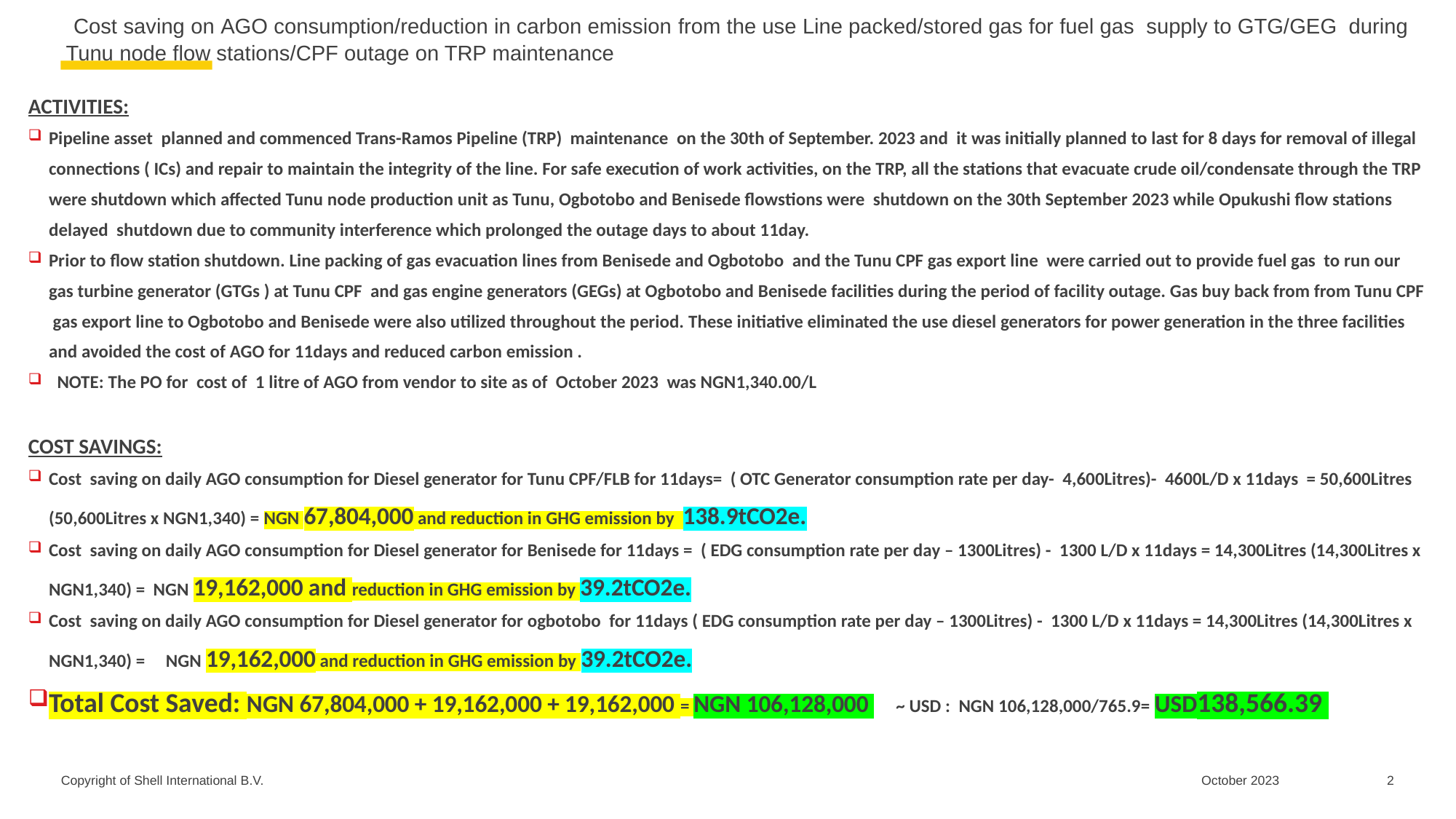

# Cost saving on AGO consumption/reduction in carbon emission from the use Line packed/stored gas for fuel gas  supply to GTG/GEG  during Tunu node flow stations/CPF outage on TRP maintenance
ACTIVITIES:
Pipeline asset  planned and commenced Trans-Ramos Pipeline (TRP)  maintenance  on the 30th of September. 2023 and  it was initially planned to last for 8 days for removal of illegal connections ( ICs) and repair to maintain the integrity of the line. For safe execution of work activities, on the TRP, all the stations that evacuate crude oil/condensate through the TRP were shutdown which affected Tunu node production unit as Tunu, Ogbotobo and Benisede flowstions were  shutdown on the 30th September 2023 while Opukushi flow stations delayed  shutdown due to community interference which prolonged the outage days to about 11day.
Prior to flow station shutdown. Line packing of gas evacuation lines from Benisede and Ogbotobo  and the Tunu CPF gas export line  were carried out to provide fuel gas  to run our gas turbine generator (GTGs ) at Tunu CPF  and gas engine generators (GEGs) at Ogbotobo and Benisede facilities during the period of facility outage. Gas buy back from from Tunu CPF  gas export line to Ogbotobo and Benisede were also utilized throughout the period. These initiative eliminated the use diesel generators for power generation in the three facilities and avoided the cost of AGO for 11days and reduced carbon emission .
  NOTE: The PO for  cost of  1 litre of AGO from vendor to site as of  October 2023  was NGN1,340.00/L

COST SAVINGS:
Cost  saving on daily AGO consumption for Diesel generator for Tunu CPF/FLB for 11days=  ( OTC Generator consumption rate per day-  4,600Litres)-  4600L/D x 11days  = 50,600Litres  (50,600Litres x NGN1,340) = NGN 67,804,000 and reduction in GHG emission by  138.9tCO2e.
Cost  saving on daily AGO consumption for Diesel generator for Benisede for 11days =  ( EDG consumption rate per day – 1300Litres) -  1300 L/D x 11days = 14,300Litres (14,300Litres x NGN1,340) =  NGN 19,162,000 and reduction in GHG emission by 39.2tCO2e.
Cost  saving on daily AGO consumption for Diesel generator for ogbotobo  for 11days ( EDG consumption rate per day – 1300Litres) -  1300 L/D x 11days = 14,300Litres (14,300Litres x NGN1,340) =     NGN 19,162,000 and reduction in GHG emission by 39.2tCO2e.
Total Cost Saved: NGN 67,804,000 + 19,162,000 + 19,162,000 = NGN 106,128,000     ~ USD :  NGN 106,128,000/765.9= USD138,566.39

2
October 2023